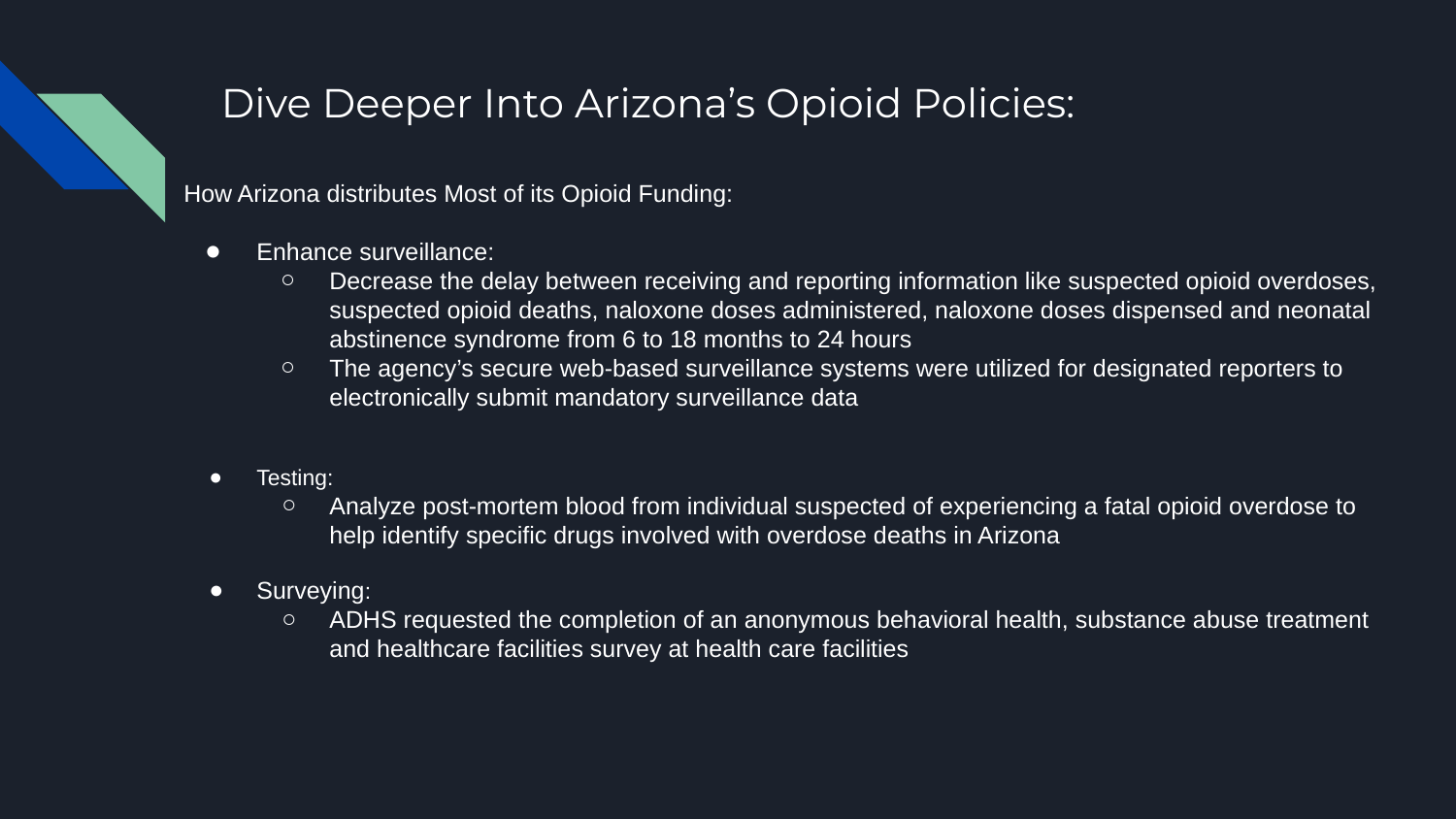

# Dive Deeper Into Arizona’s Opioid Policies:
How Arizona distributes Most of its Opioid Funding:

Enhance surveillance:
Decrease the delay between receiving and reporting information like suspected opioid overdoses, suspected opioid deaths, naloxone doses administered, naloxone doses dispensed and neonatal abstinence syndrome from 6 to 18 months to 24 hours
The agency’s secure web-based surveillance systems were utilized for designated reporters to electronically submit mandatory surveillance data

Testing:
Analyze post-mortem blood from individual suspected of experiencing a fatal opioid overdose to help identify specific drugs involved with overdose deaths in Arizona

Surveying:
ADHS requested the completion of an anonymous behavioral health, substance abuse treatment and healthcare facilities survey at health care facilities